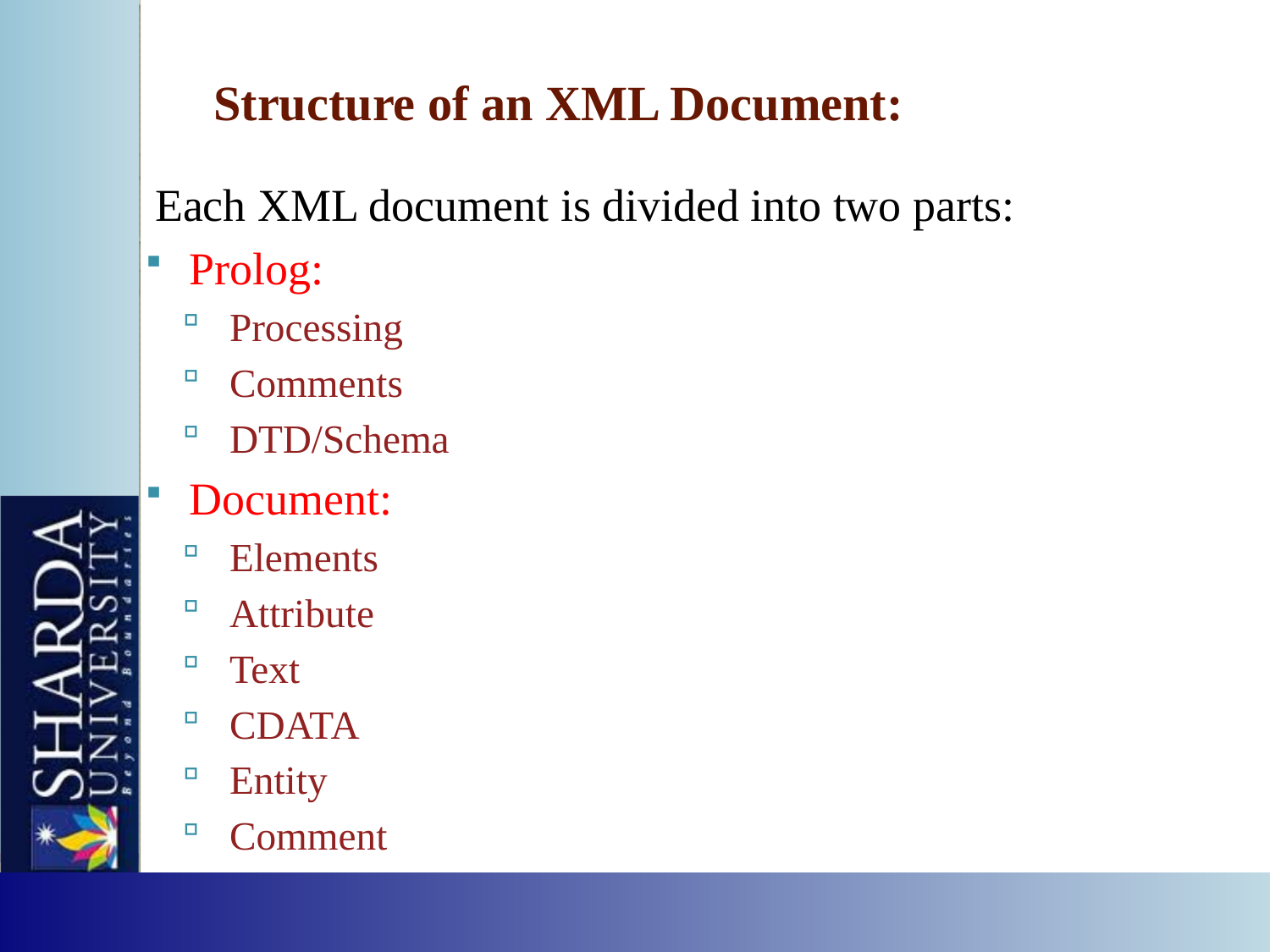

# Structure of an XML Document:
Each XML document is divided into two parts:
Prolog:
Processing
Comments
DTD/Schema
Document:
Elements
Attribute
Text
CDATA
Entity
Comment